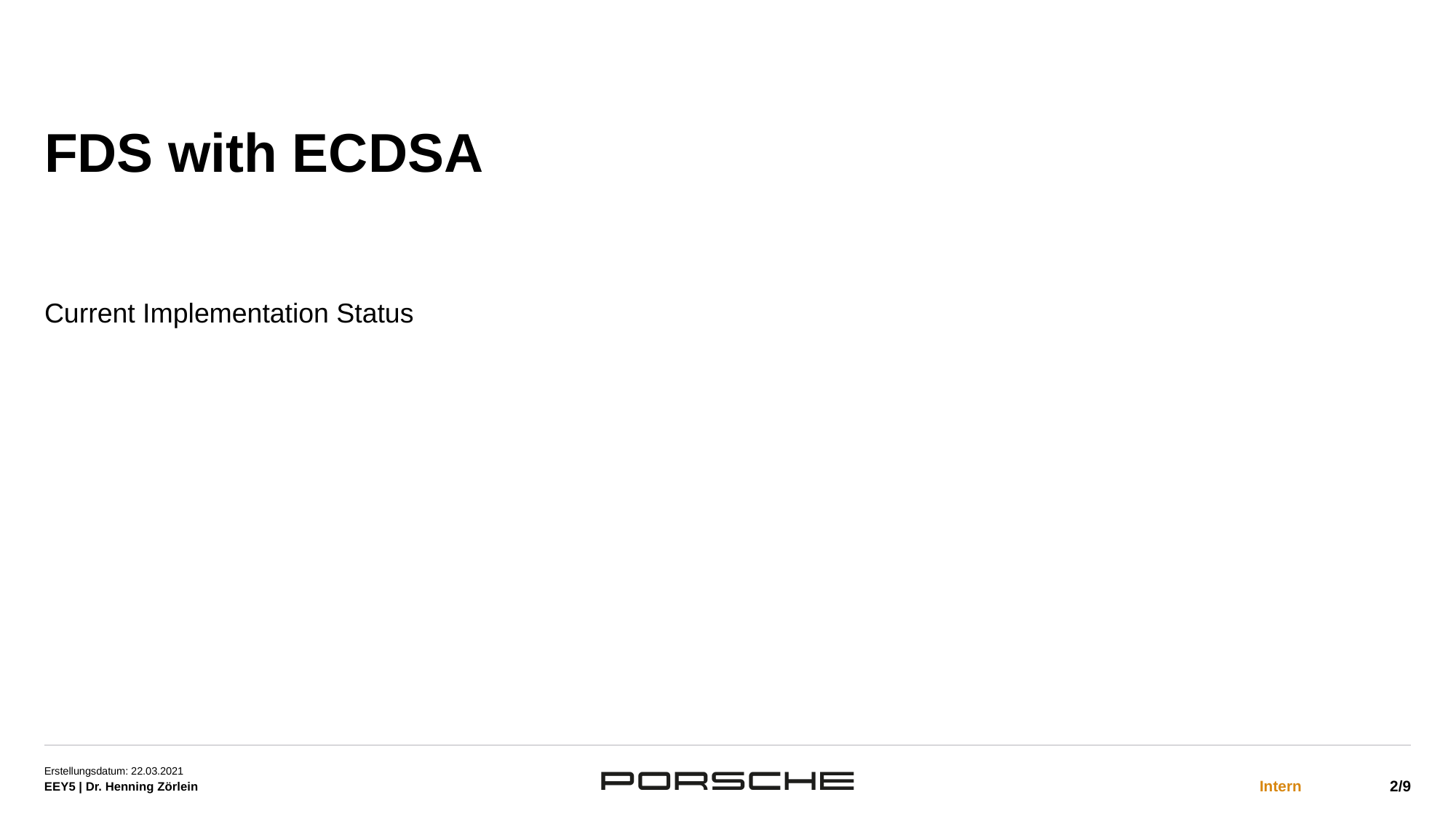

# FDS with ECDSA
Current Implementation Status